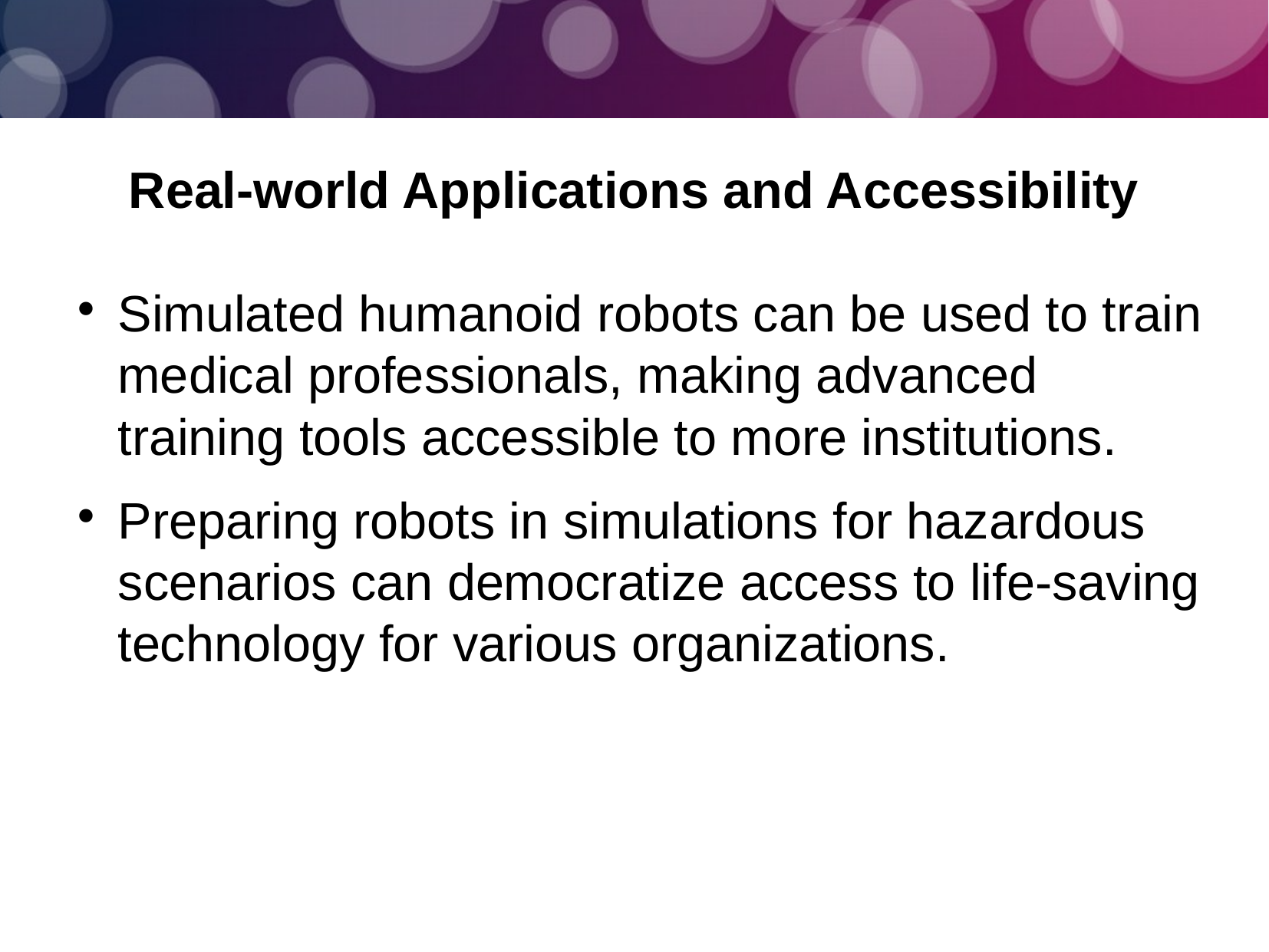

Real-world Applications and Accessibility
Simulated humanoid robots can be used to train medical professionals, making advanced training tools accessible to more institutions.
Preparing robots in simulations for hazardous scenarios can democratize access to life-saving technology for various organizations.